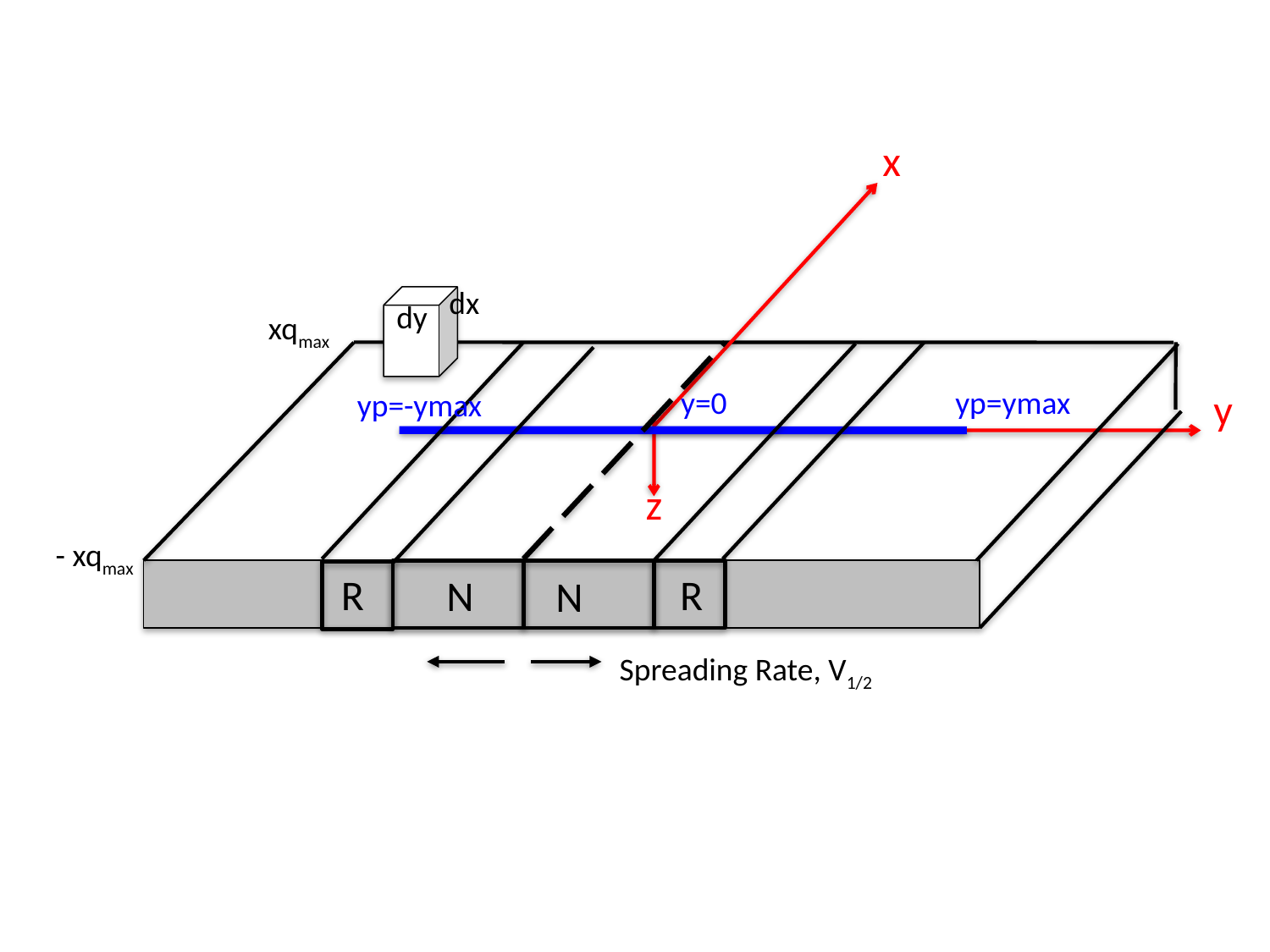

x
dx

dy
 xqmax
y=0
yp=ymax
y
yp=-ymax
z
 - xqmax

R
R
N
N
Spreading Rate, V1/2